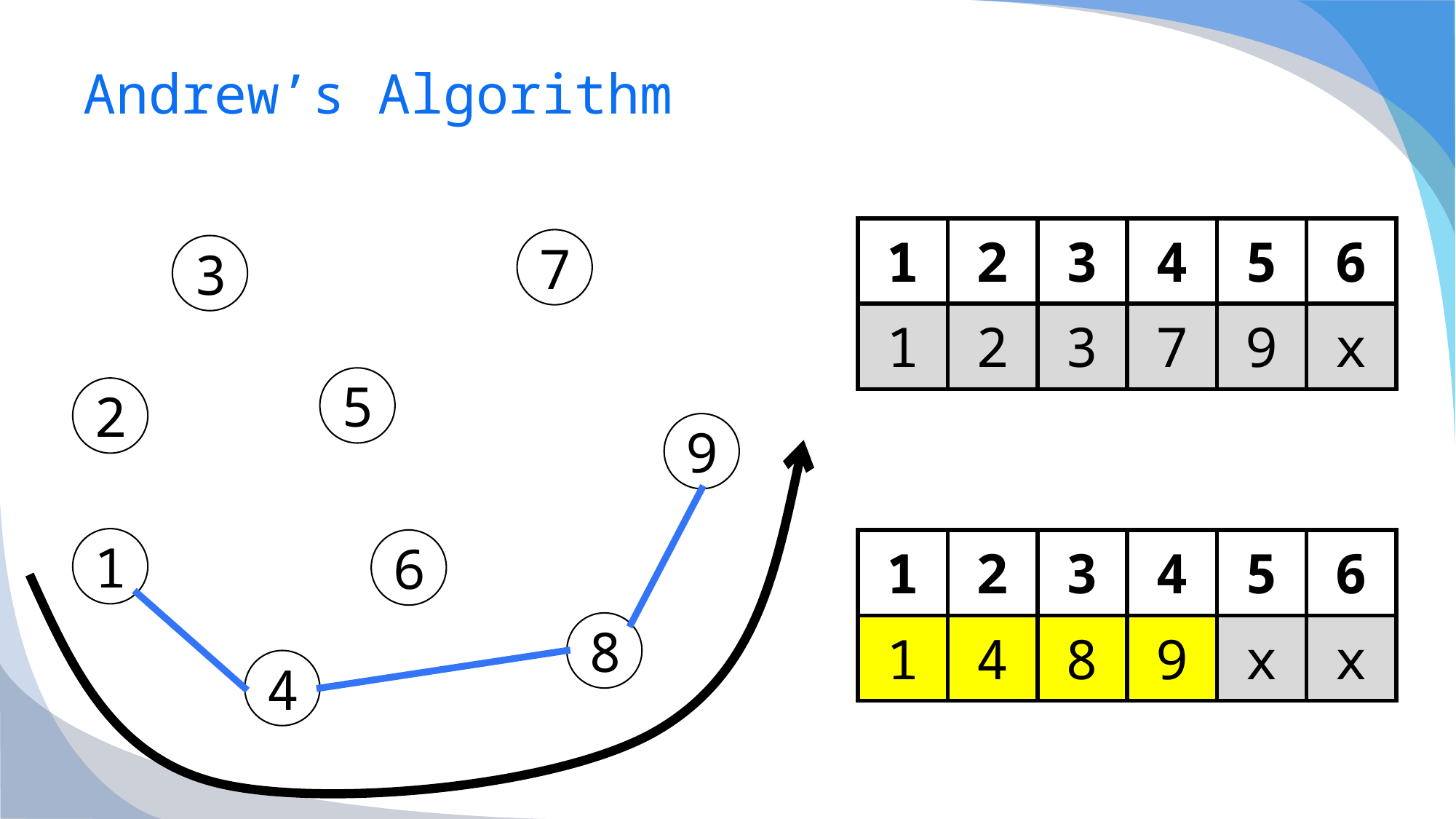

# Andrew’s Algorithm
| 1 | 2 | 3 | 4 | 5 | 6 |
| --- | --- | --- | --- | --- | --- |
| 1 | 2 | 3 | 7 | 9 | x |
7
3
5
2
9

1
6
| 1 | 2 | 3 | 4 | 5 | 6 |
| --- | --- | --- | --- | --- | --- |
| 1 | 4 | 8 | 9 | x | x |
8
4